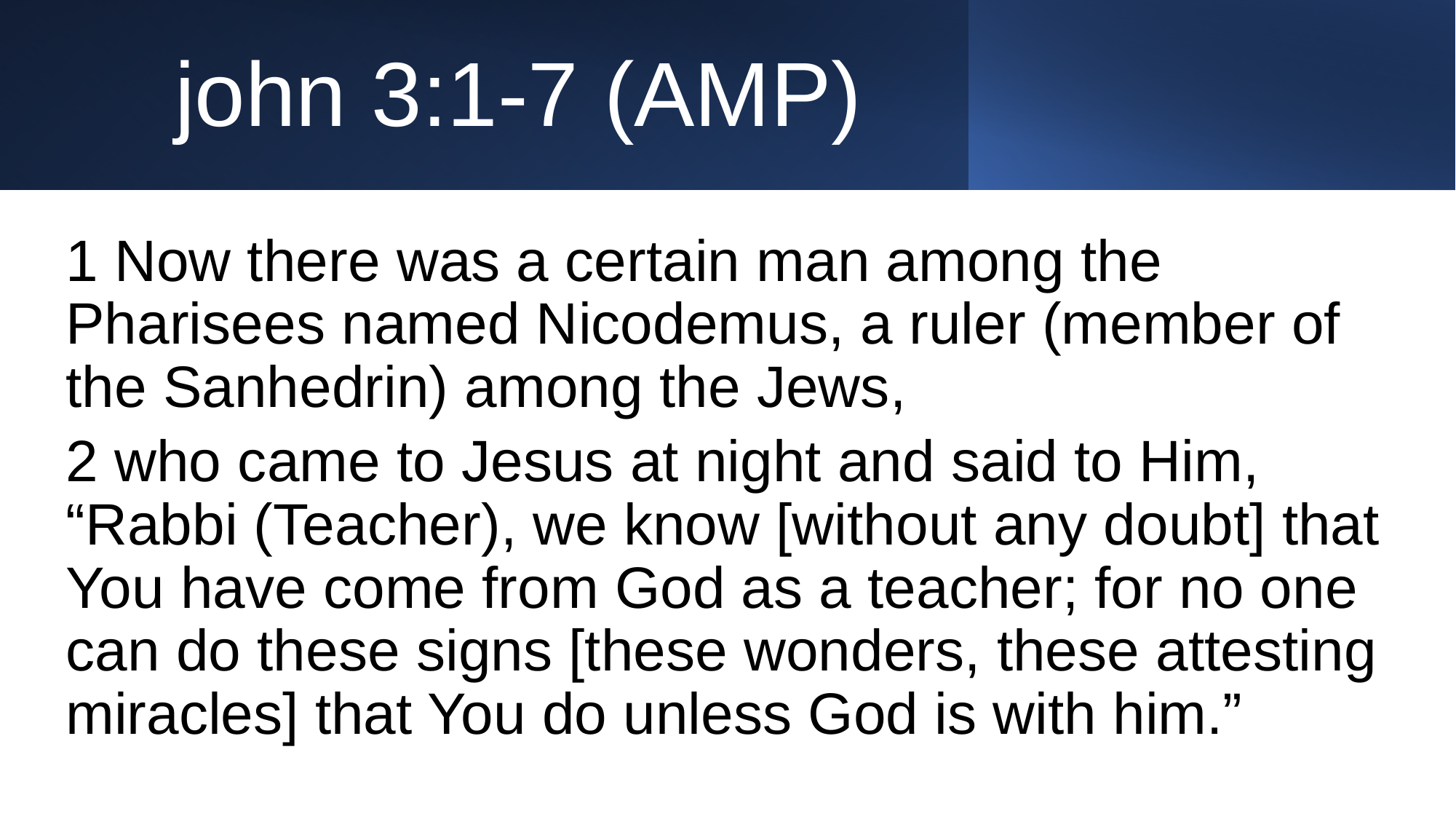

# john 3:1-7 (AMP)
1 Now there was a certain man among the Pharisees named Nicodemus, a ruler (member of the Sanhedrin) among the Jews,
2 who came to Jesus at night and said to Him, “Rabbi (Teacher), we know [without any doubt] that You have come from God as a teacher; for no one can do these signs [these wonders, these attesting miracles] that You do unless God is with him.”